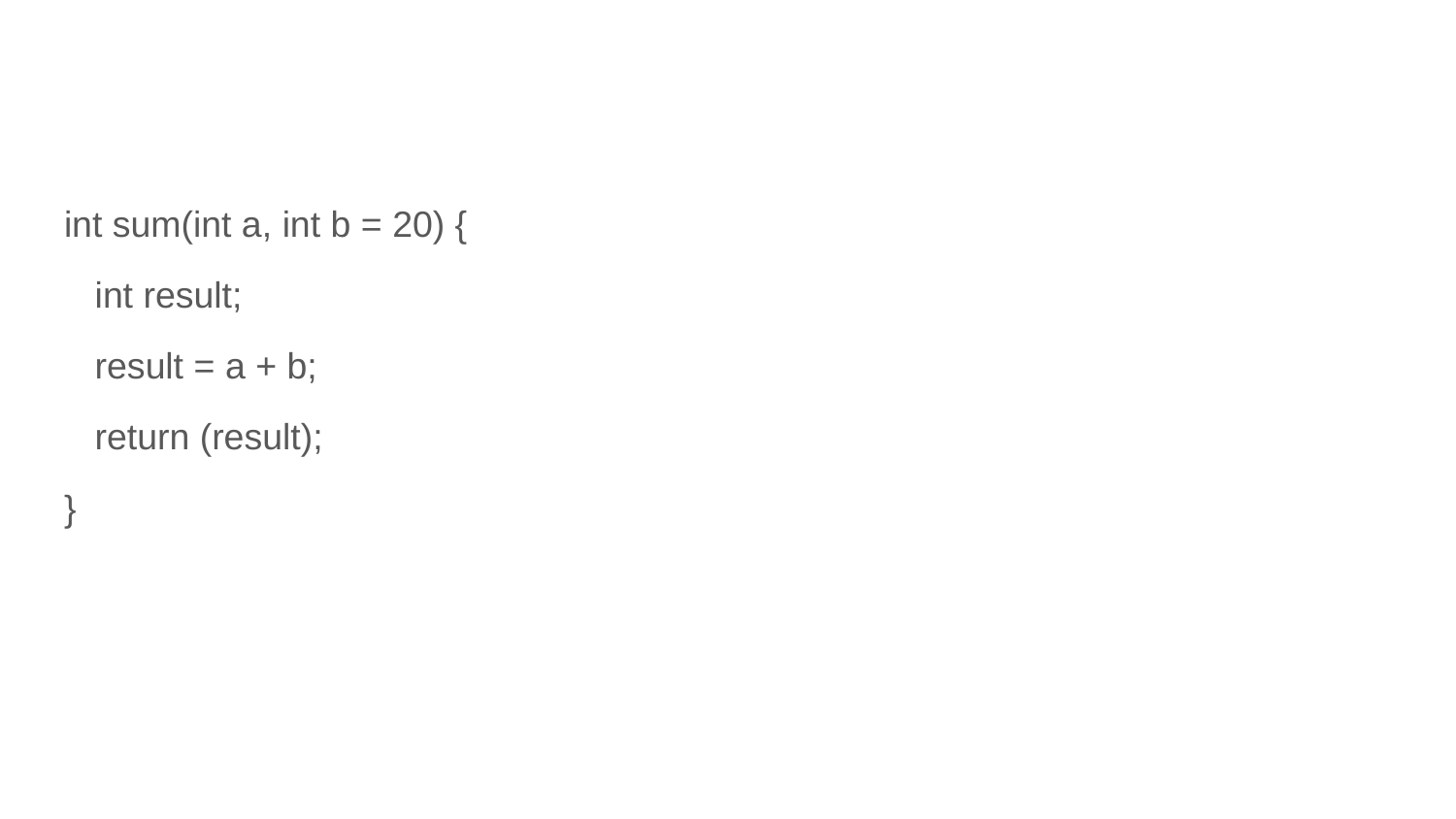

int sum(int a, int b = 20) {
   int result;
   result = a + b;
   return (result);
}